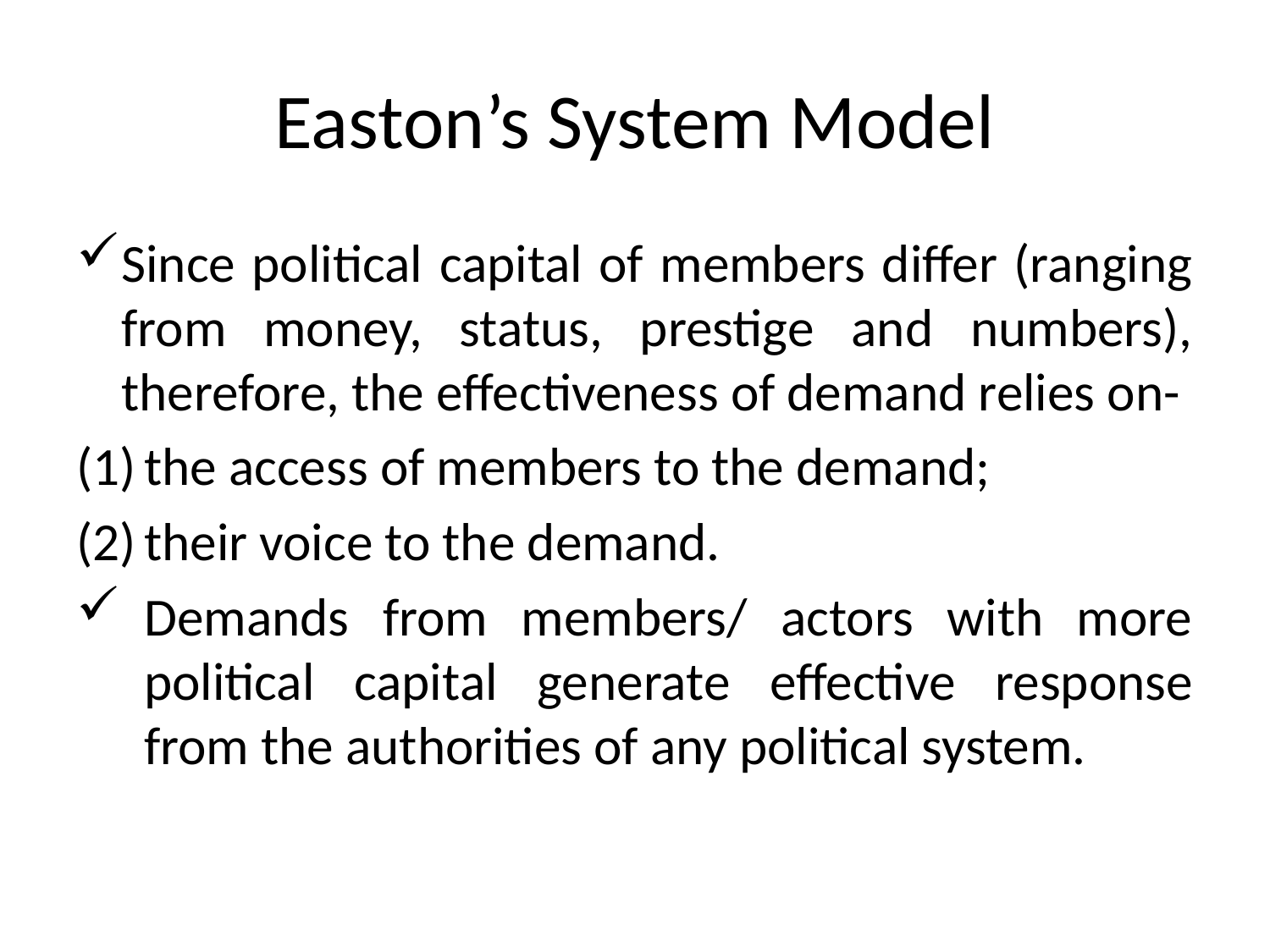

# Easton’s System Model
Since political capital of members differ (ranging from money, status, prestige and numbers), therefore, the effectiveness of demand relies on-
the access of members to the demand;
their voice to the demand.
Demands from members/ actors with more political capital generate effective response from the authorities of any political system.